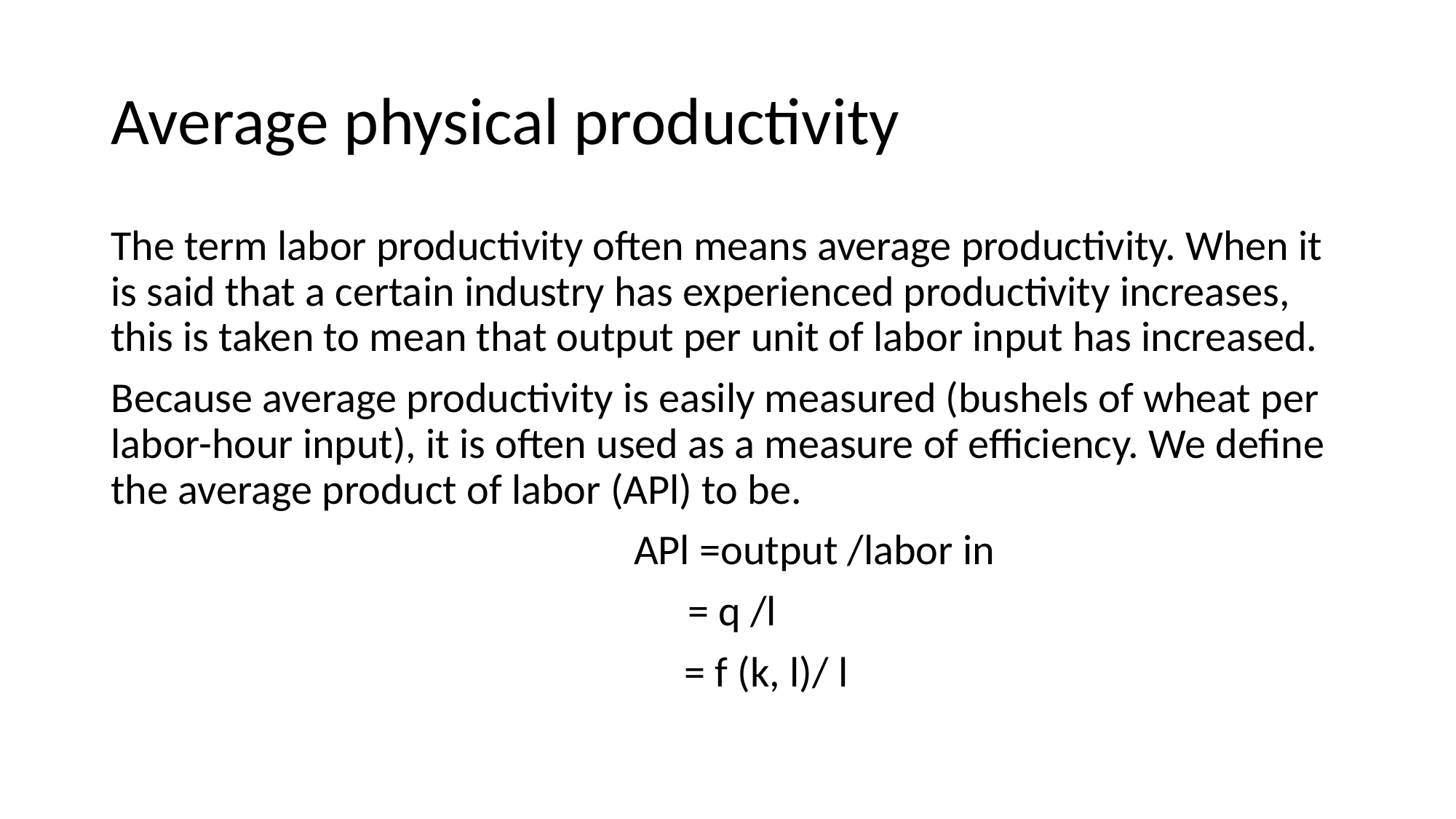

# Average physical productivity
The term labor productivity often means average productivity. When it is said that a certain industry has experienced productivity increases, this is taken to mean that output per unit of labor input has increased.
Because average productivity is easily measured (bushels of wheat per labor-hour input), it is often used as a measure of efficiency. We define the average product of labor (APl) to be.
                  APl =output /labor in
 = q /l
         = f (k, l)/ l